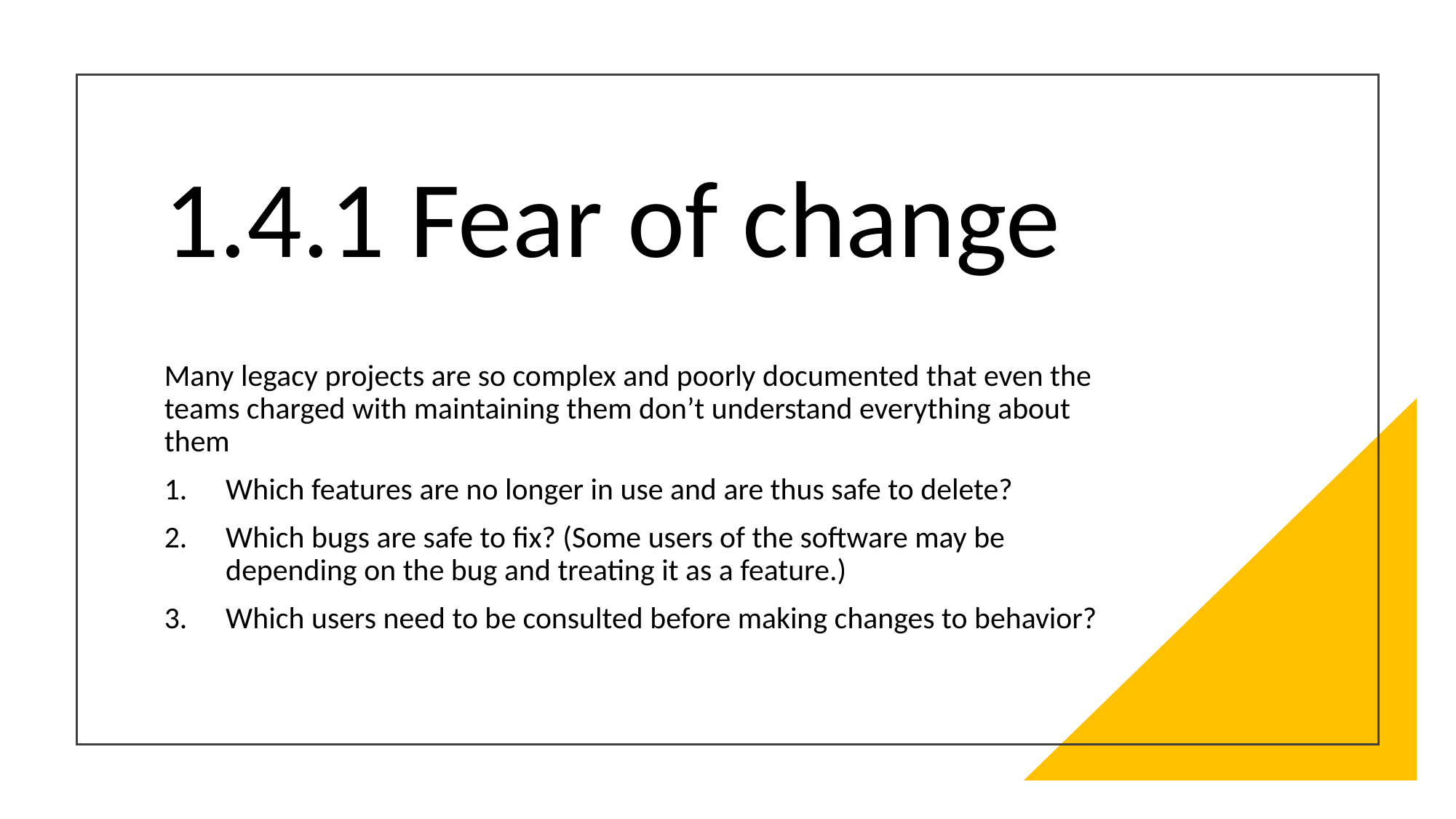

# 1.4.1 Fear of change
Many legacy projects are so complex and poorly documented that even the teams charged with maintaining them don’t understand everything about them
Which features are no longer in use and are thus safe to delete?
Which bugs are safe to fix? (Some users of the software may be depending on the bug and treating it as a feature.)
Which users need to be consulted before making changes to behavior?